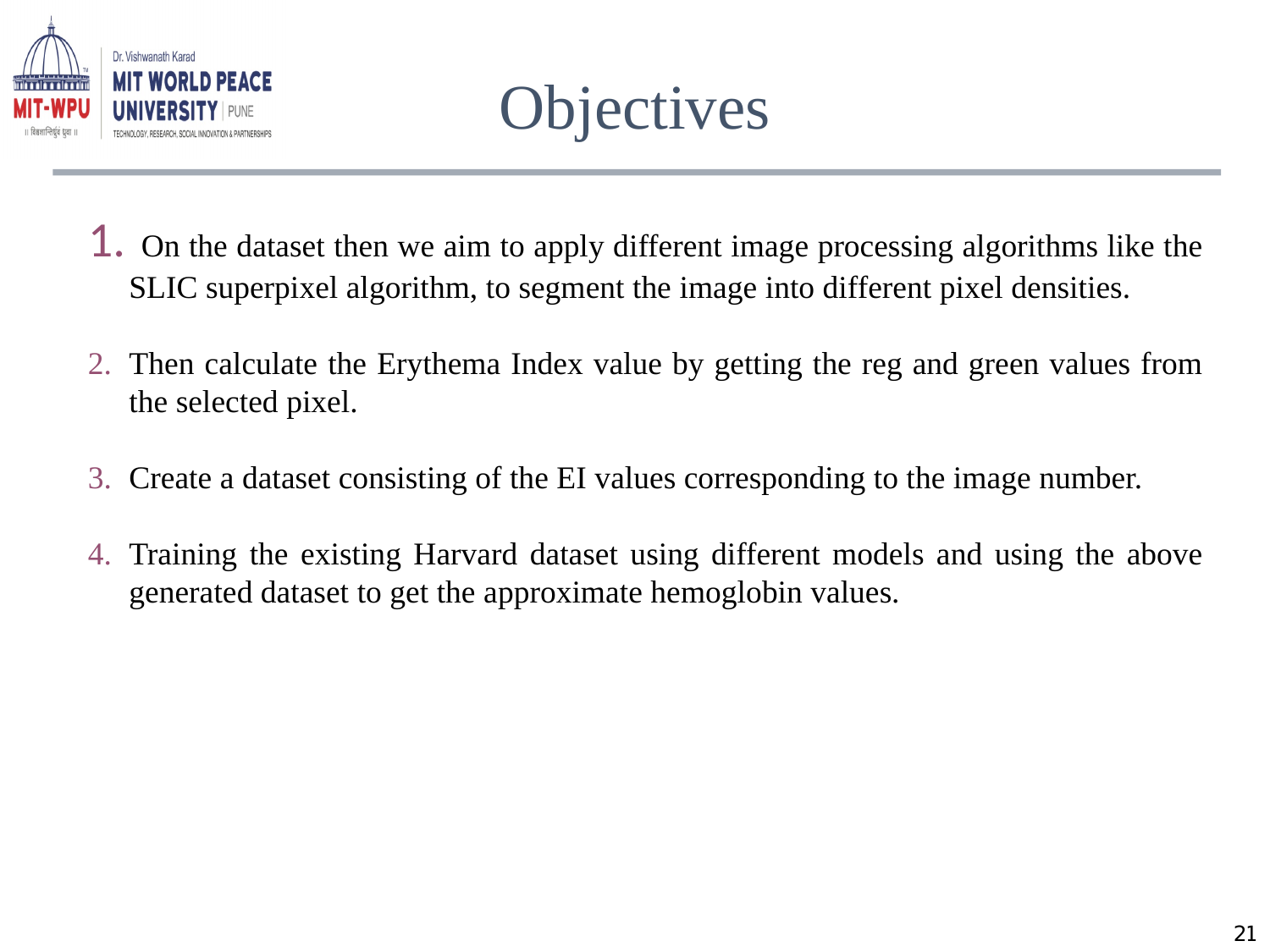

# Objectives
 On the dataset then we aim to apply different image processing algorithms like the SLIC superpixel algorithm, to segment the image into different pixel densities.

Then calculate the Erythema Index value by getting the reg and green values from the selected pixel.

Create a dataset consisting of the EI values corresponding to the image number.

Training the existing Harvard dataset using different models and using the above generated dataset to get the approximate hemoglobin values.

21